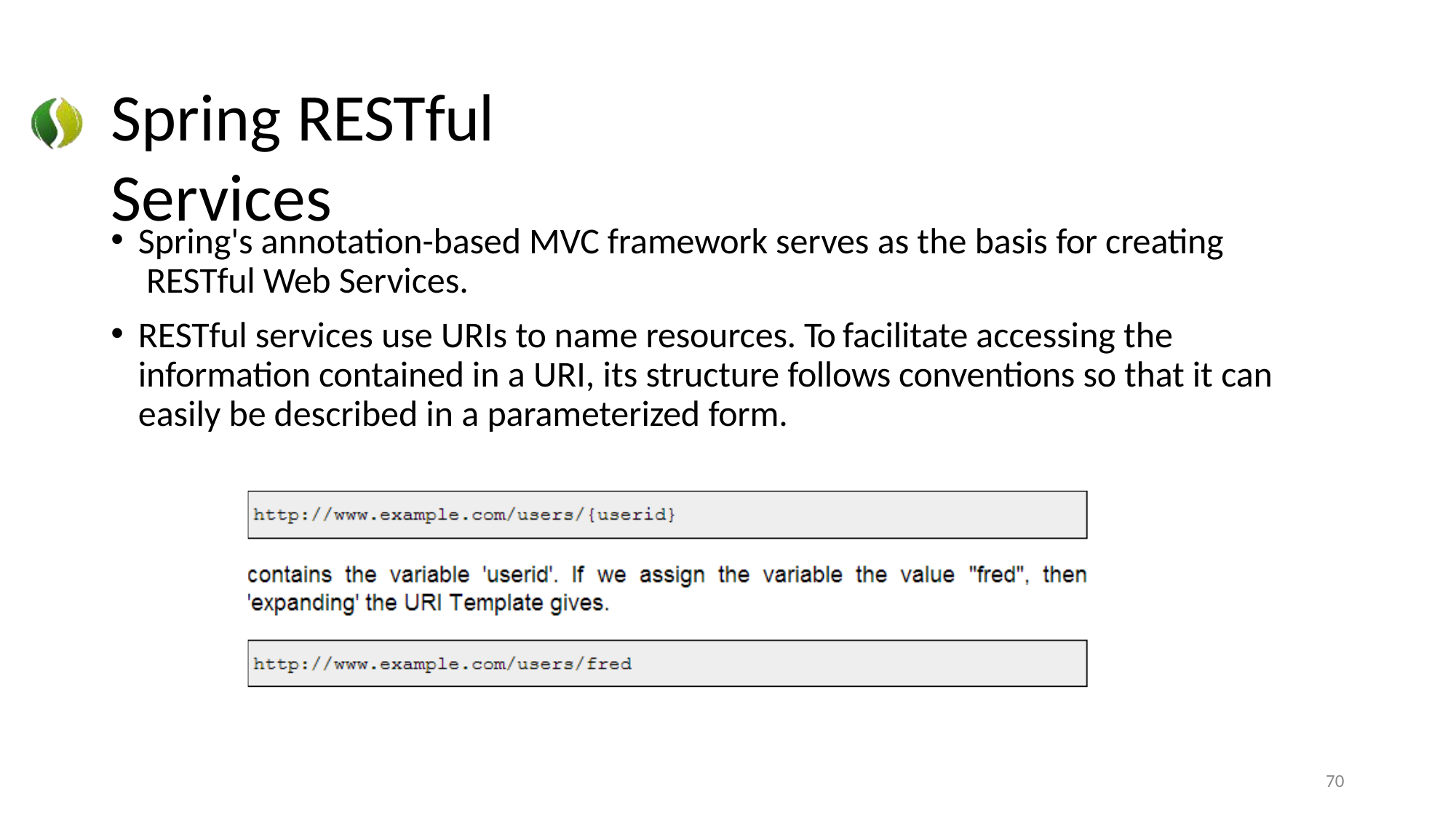

# Spring RESTful Services
Spring's annotation-based MVC framework serves as the basis for creating  RESTful Web Services.
RESTful services use URIs to name resources. To facilitate accessing the  information contained in a URI, its structure follows conventions so that it can  easily be described in a parameterized form.

70